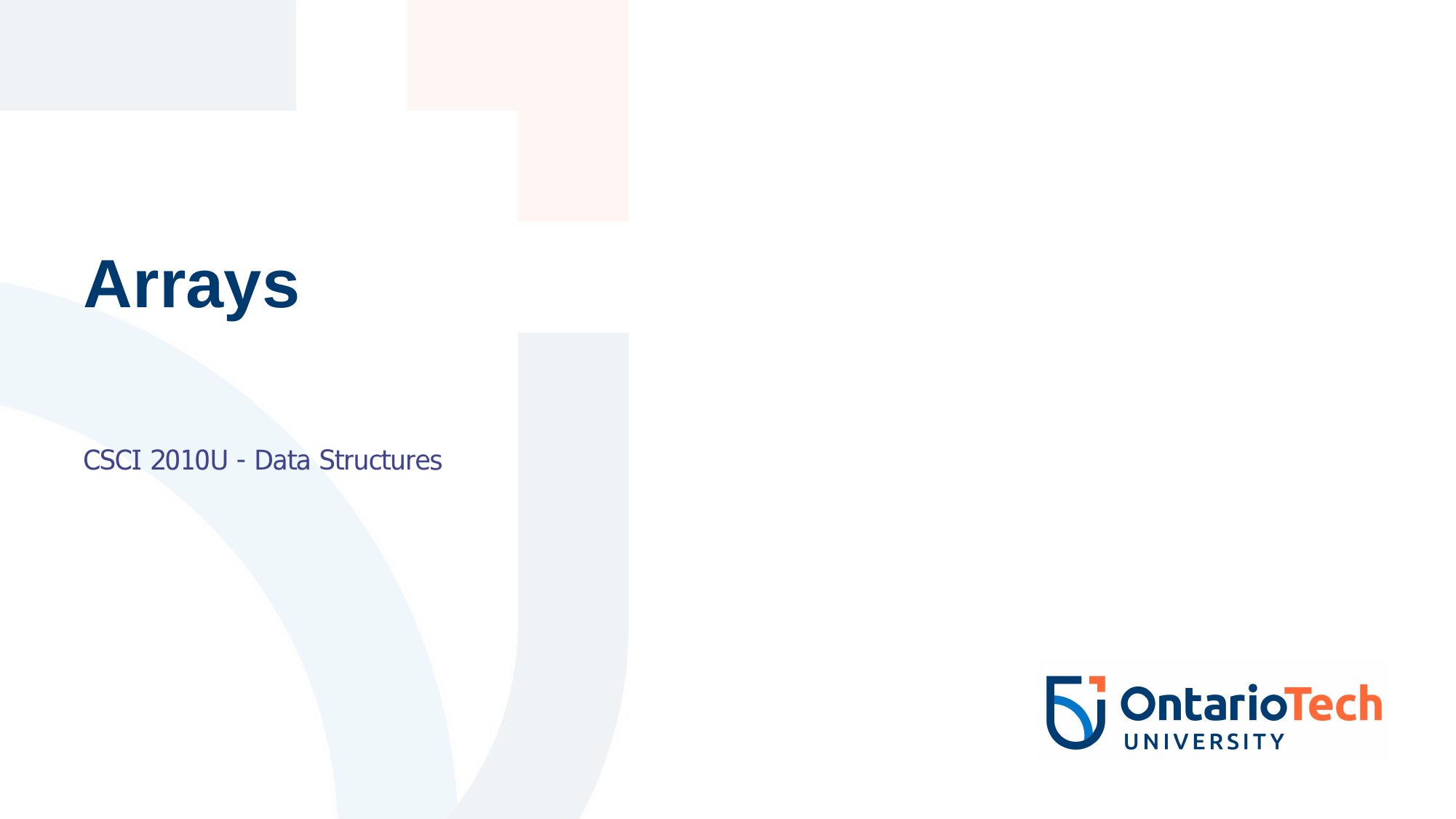

# Arrays
CSCI 2010U - Data Structures